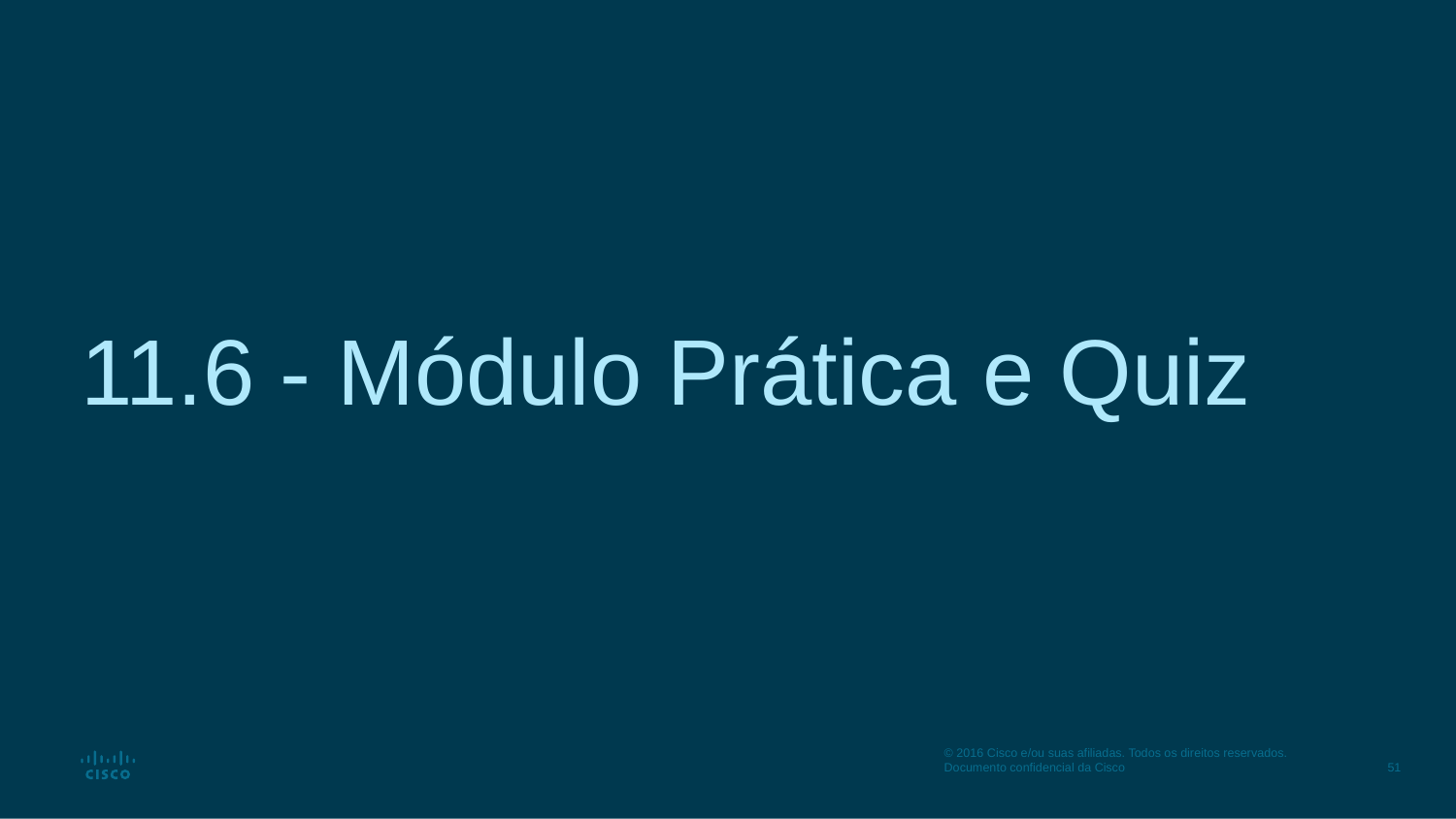

# 11.6 - Módulo Prática e Quiz